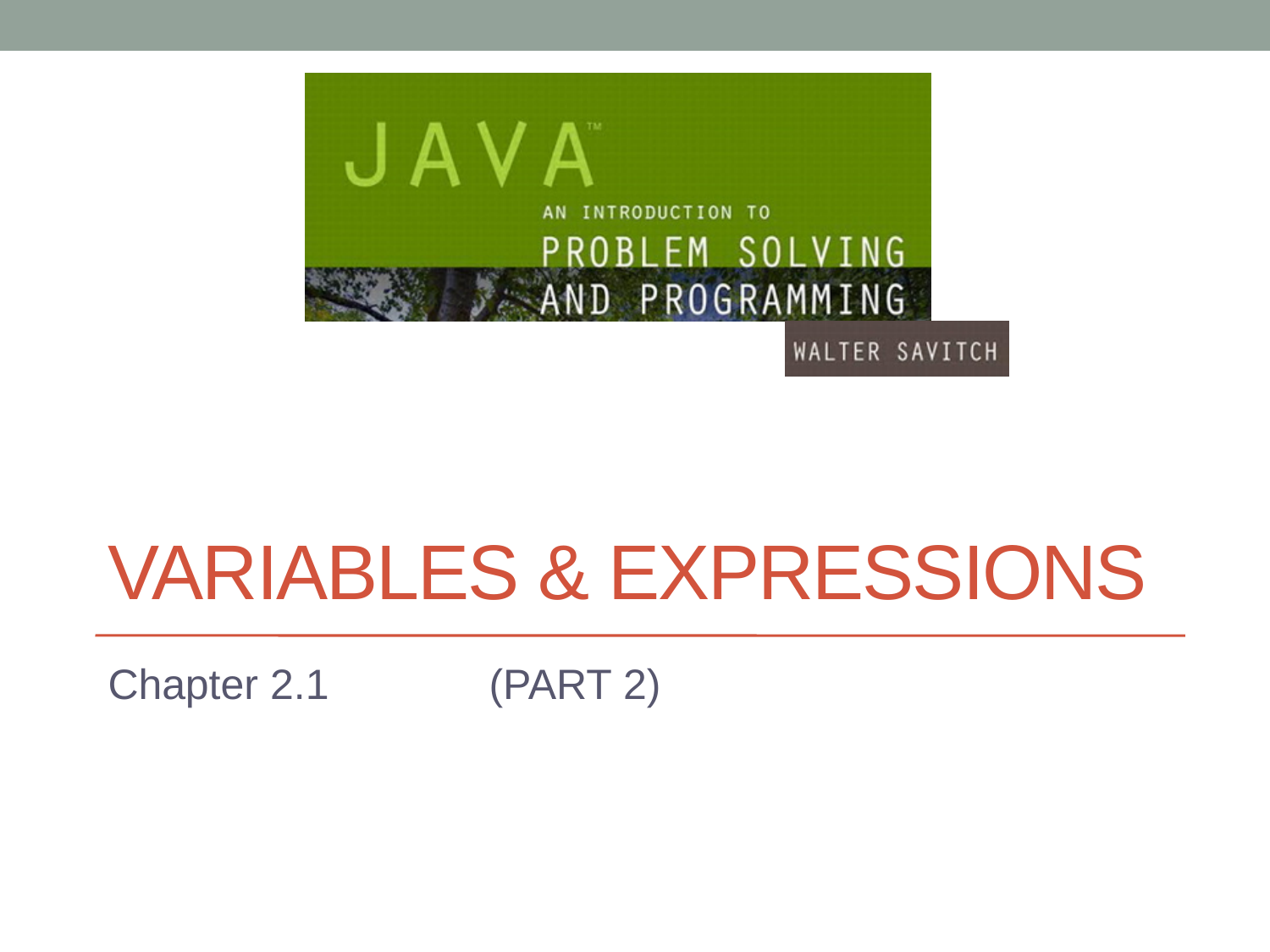

# Variables & Expressions
Chapter 2.1		(PART 2)